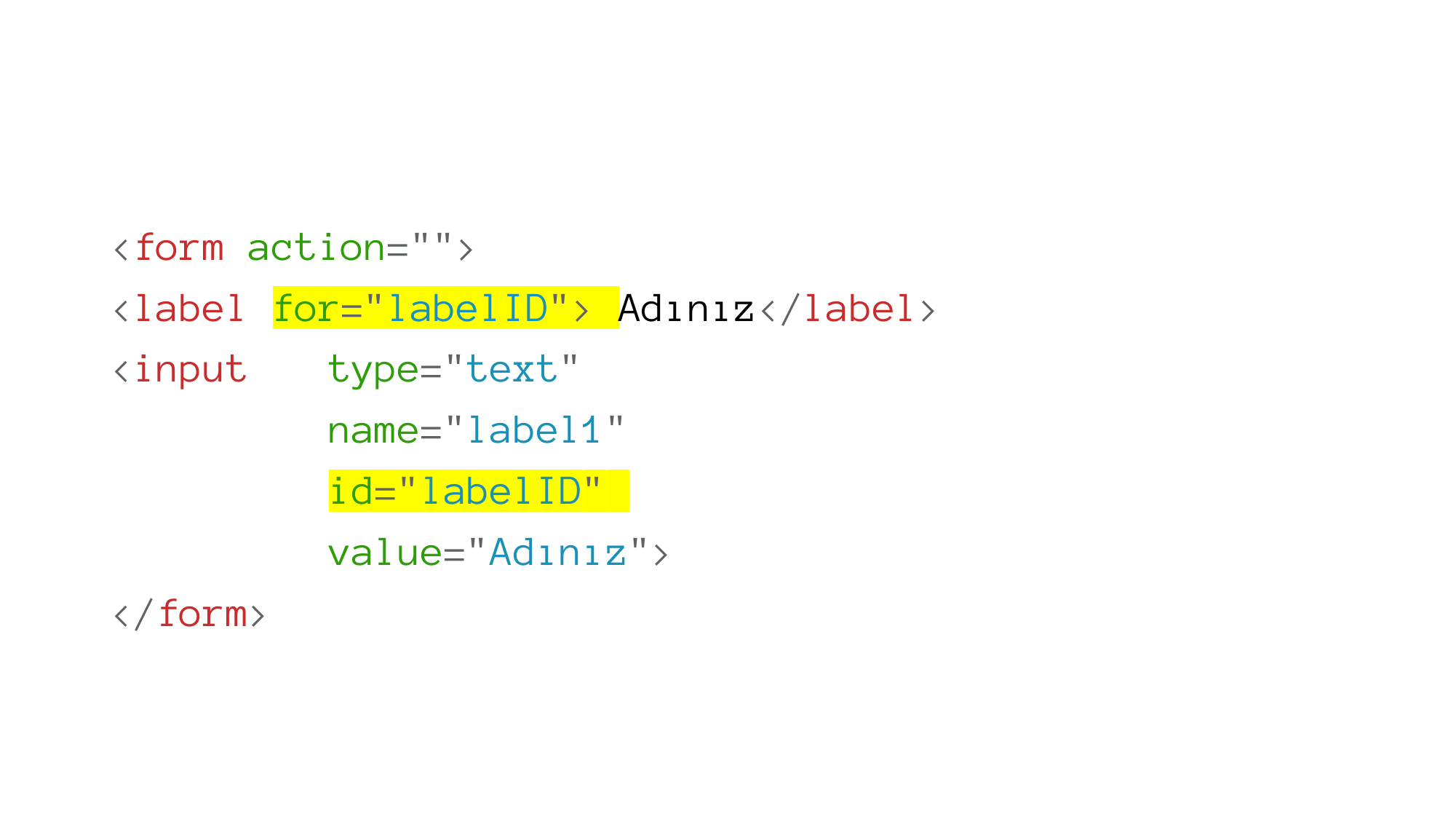

#
<form action="">
<label for="labelID"> Adınız</label>
<input	type="text"
		name="label1"
		id="labelID"
		value="Adınız">
</form>